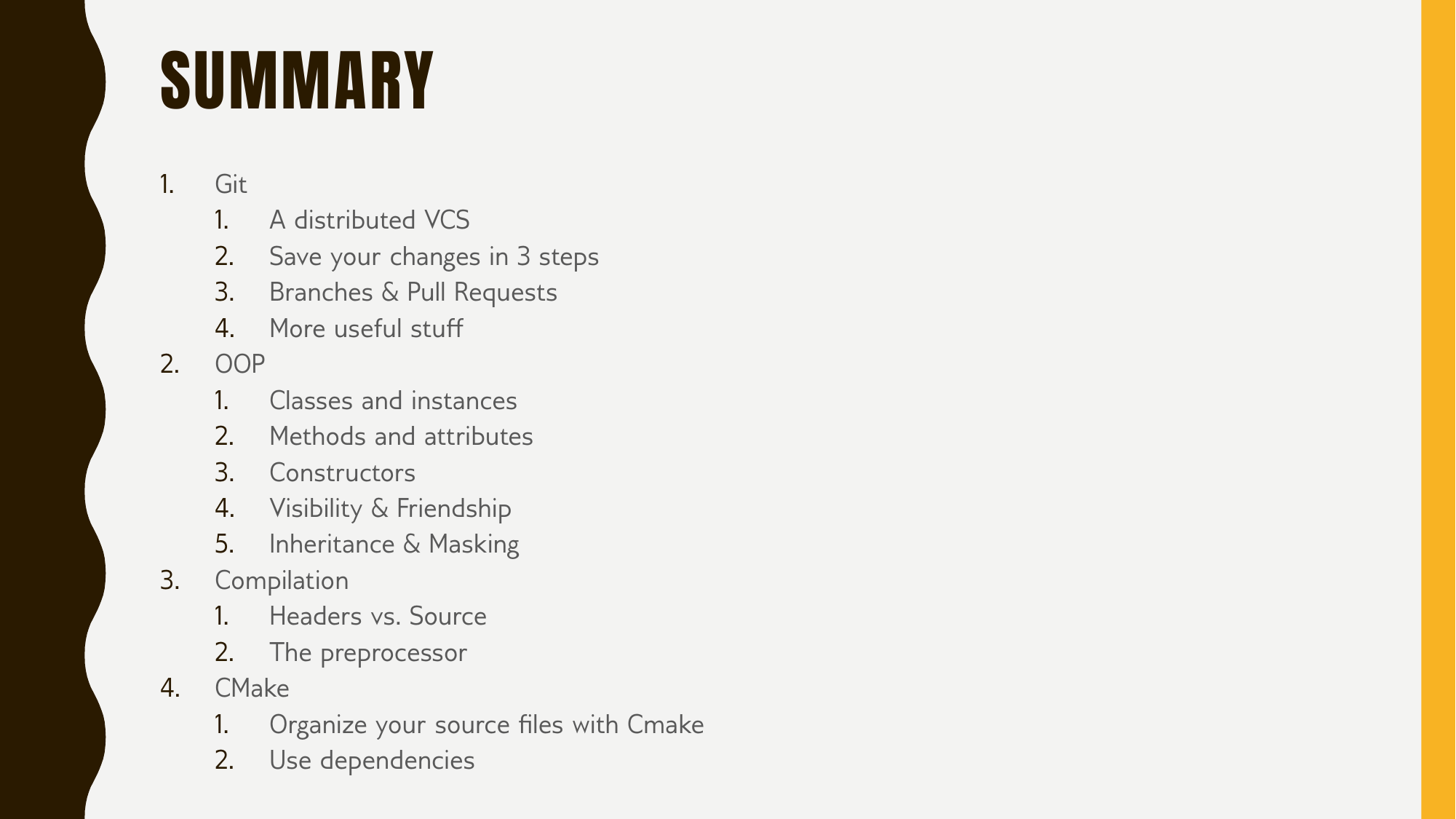

# SUMMARY
Git
A distributed VCS
Save your changes in 3 steps
Branches & Pull Requests
More useful stuff
OOP
Classes and instances
Methods and attributes
Constructors
Visibility & Friendship
Inheritance & Masking
Compilation
Headers vs. Source
The preprocessor
CMake
Organize your source files with Cmake
Use dependencies